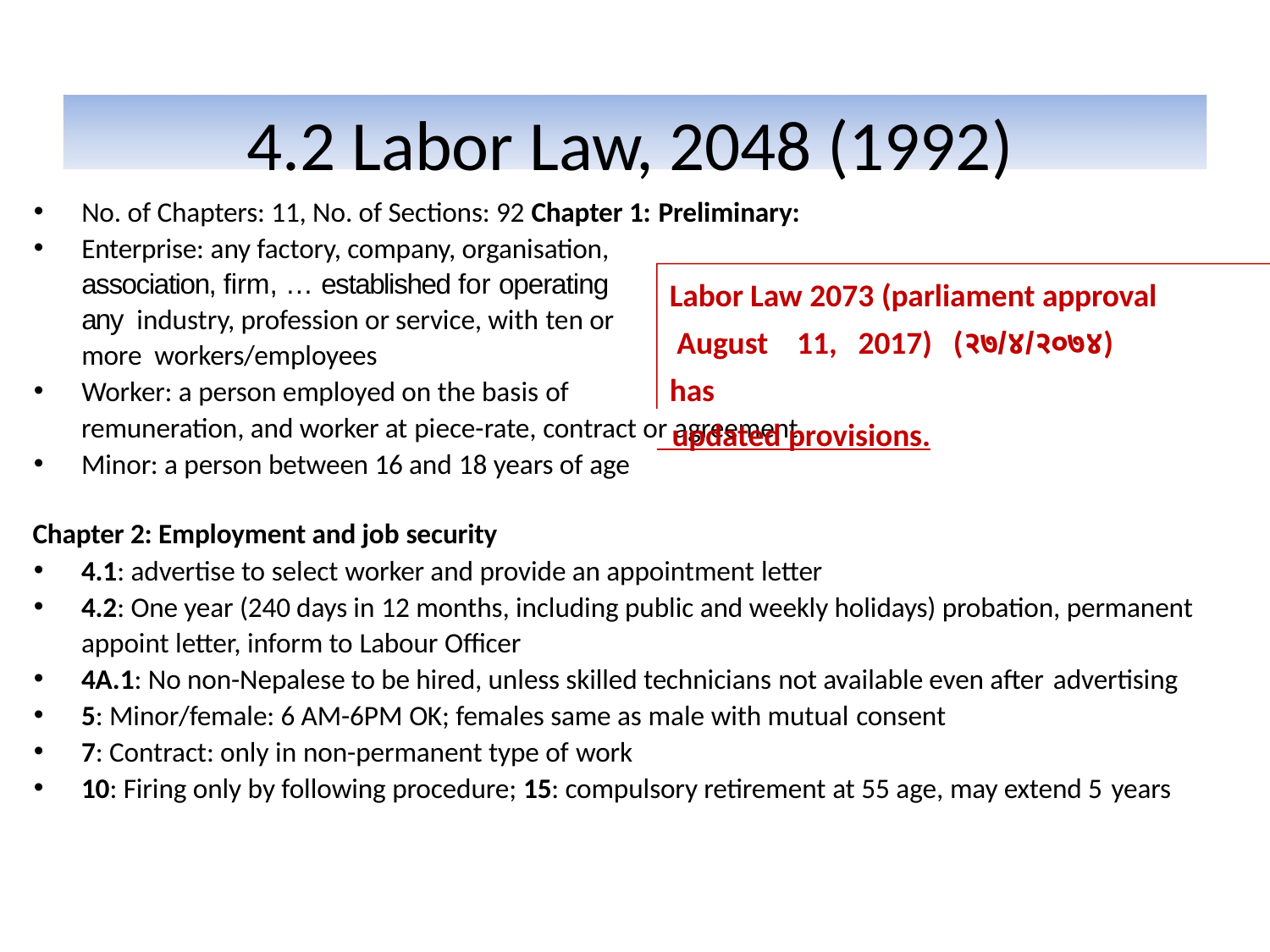

# 4.2 Labor Law, 2048 (1992)
No. of Chapters: 11, No. of Sections: 92 Chapter 1: Preliminary:
Enterprise: any factory, company, organisation,  association, firm, … established for operating any  industry, profession or service, with ten or more  workers/employees
Worker: a person employed on the basis of

Labor Law 2073 (parliament approval  August	11,	2017)	(२७/४/२०७४)	has
  updated provisions.
remuneration, and worker at piece-rate, contract or agreement.
Minor: a person between 16 and 18 years of age

Chapter 2: Employment and job security
4.1: advertise to select worker and provide an appointment letter
4.2: One year (240 days in 12 months, including public and weekly holidays) probation, permanent  appoint letter, inform to Labour Officer
4A.1: No non-Nepalese to be hired, unless skilled technicians not available even after advertising
5: Minor/female: 6 AM-6PM OK; females same as male with mutual consent
7: Contract: only in non-permanent type of work
10: Firing only by following procedure; 15: compulsory retirement at 55 age, may extend 5 years